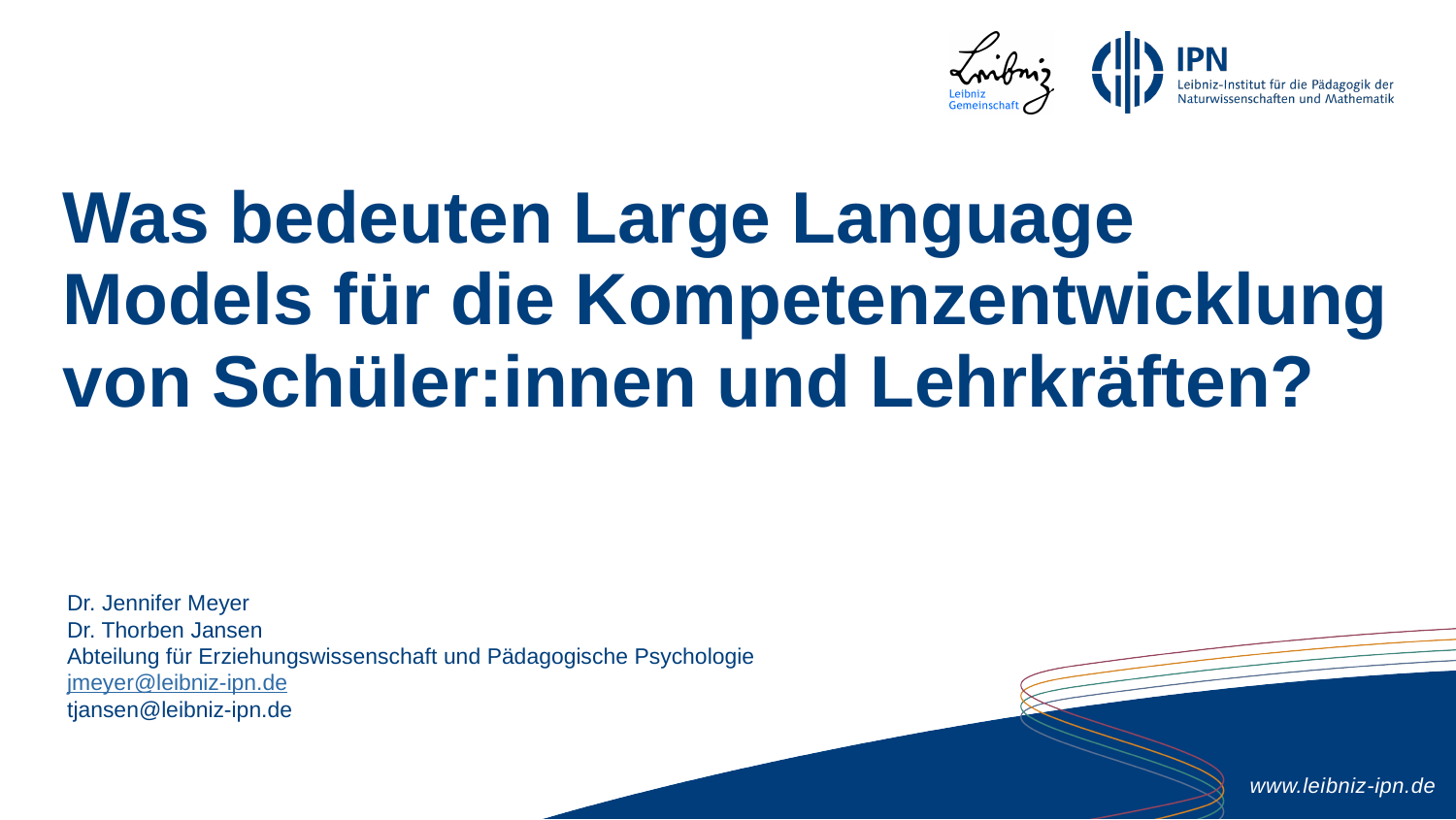

# Was bedeuten Large Language Models für die Kompetenzentwicklung von Schüler:innen und Lehrkräften?

Dr. Jennifer Meyer
Dr. Thorben Jansen
Abteilung für Erziehungswissenschaft und Pädagogische Psychologie
jmeyer@leibniz-ipn.de
tjansen@leibniz-ipn.de